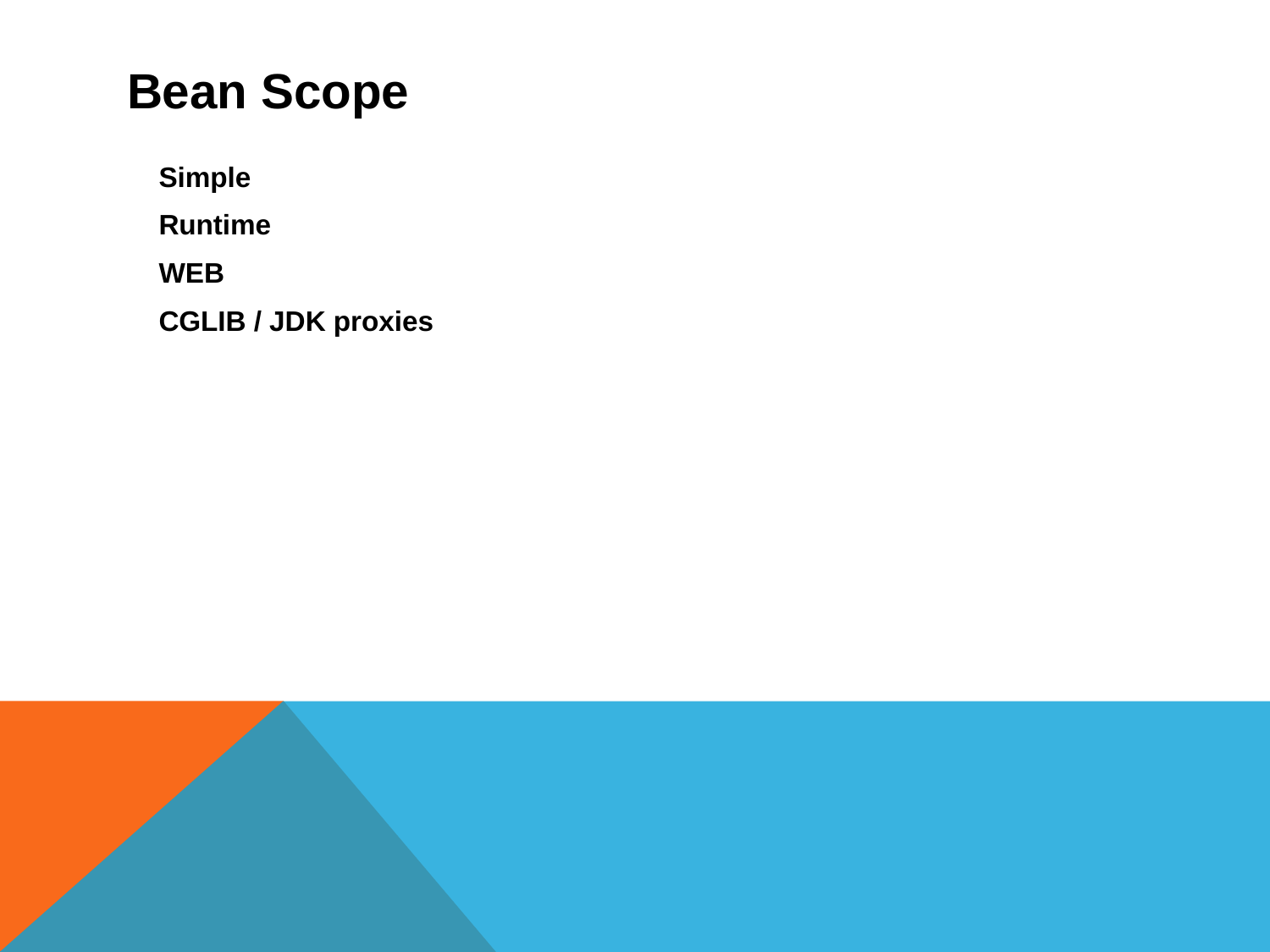

# Bean Scope
Simple
Runtime
WEB
CGLIB / JDK proxies